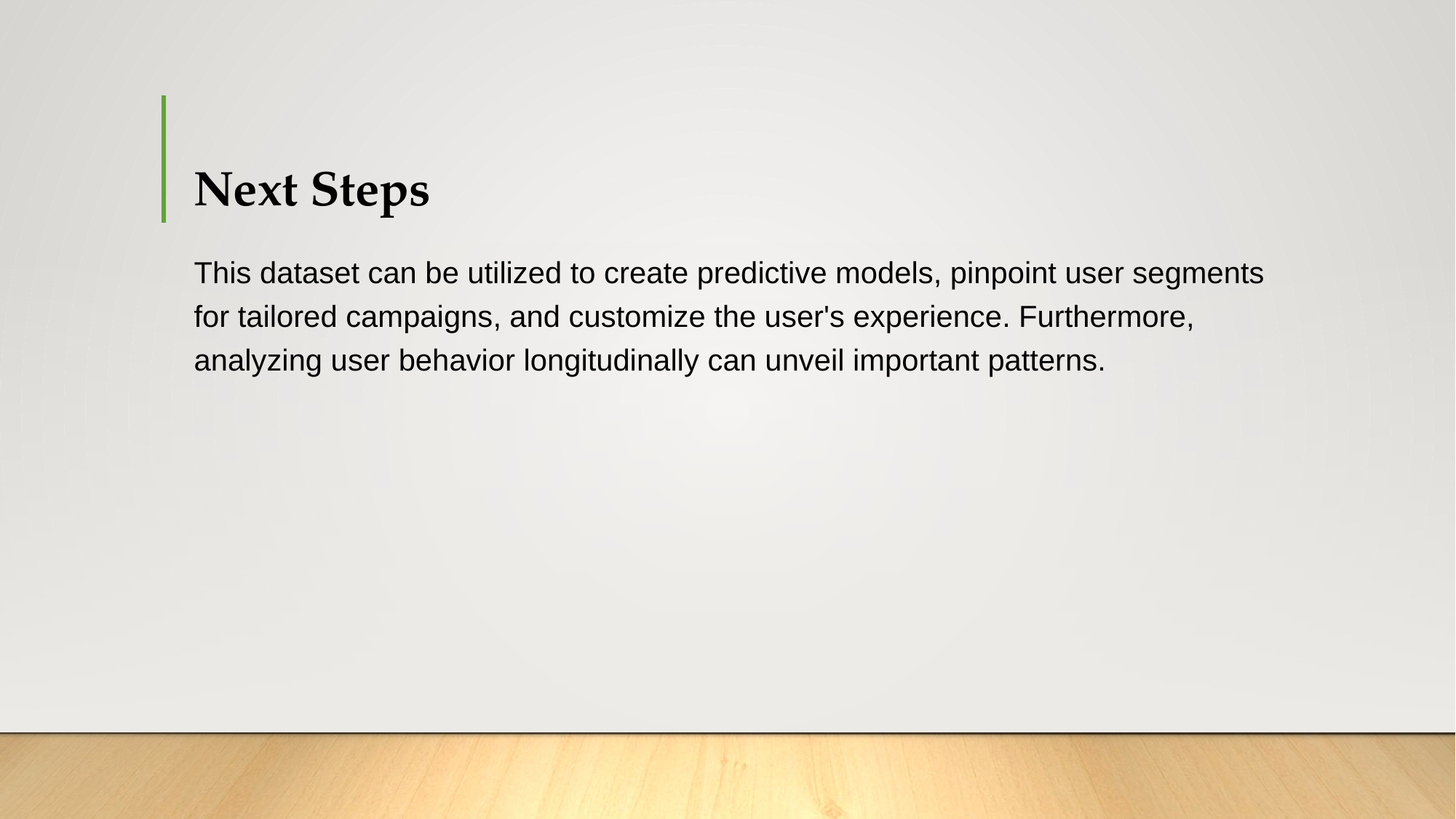

# Next Steps
This dataset can be utilized to create predictive models, pinpoint user segments for tailored campaigns, and customize the user's experience. Furthermore, analyzing user behavior longitudinally can unveil important patterns.